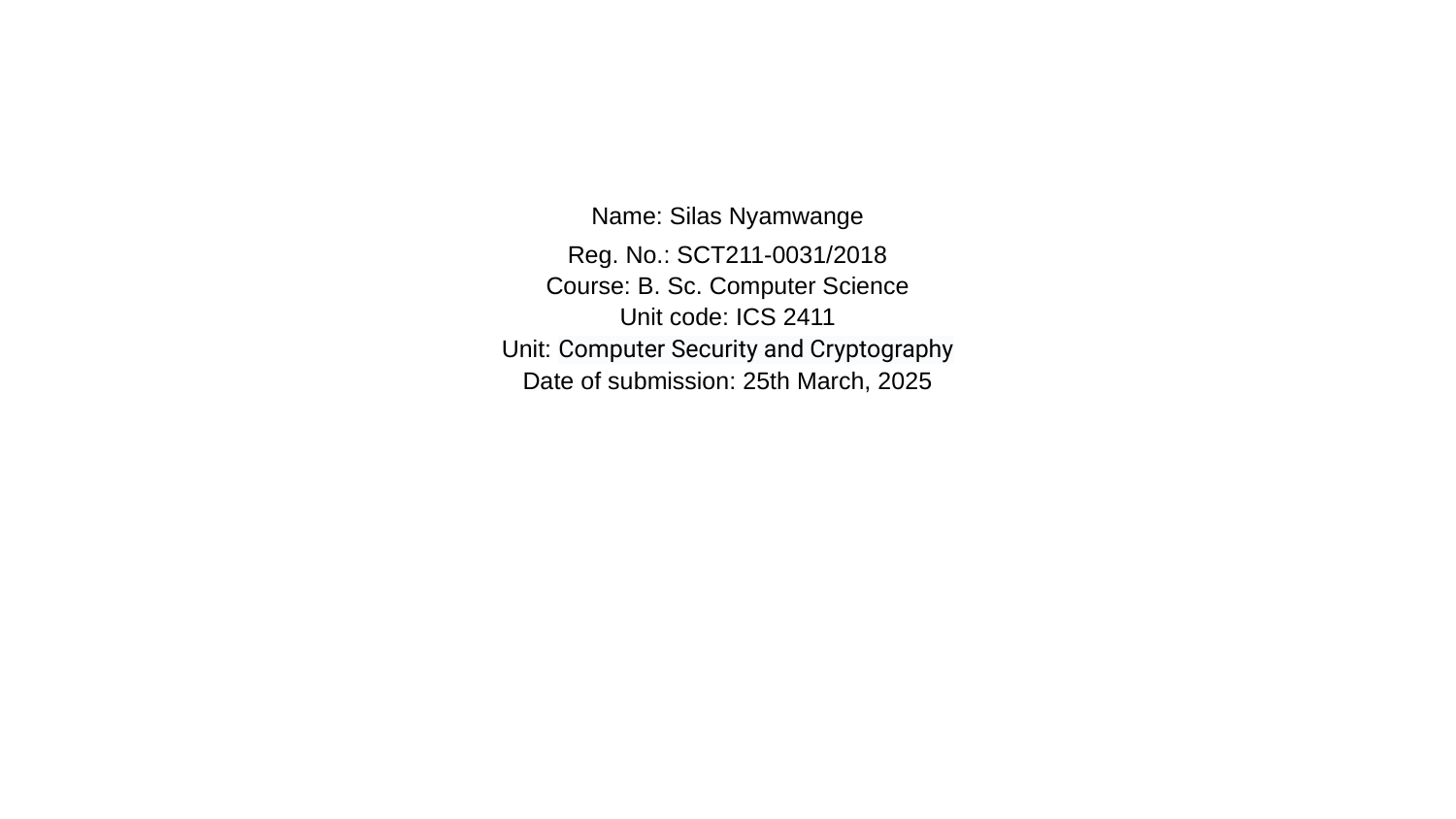

#
Name: Silas Nyamwange
Reg. No.: SCT211-0031/2018
Course: B. Sc. Computer Science
Unit code: ICS 2411
Unit: Computer Security and Cryptography
Date of submission: 25th March, 2025